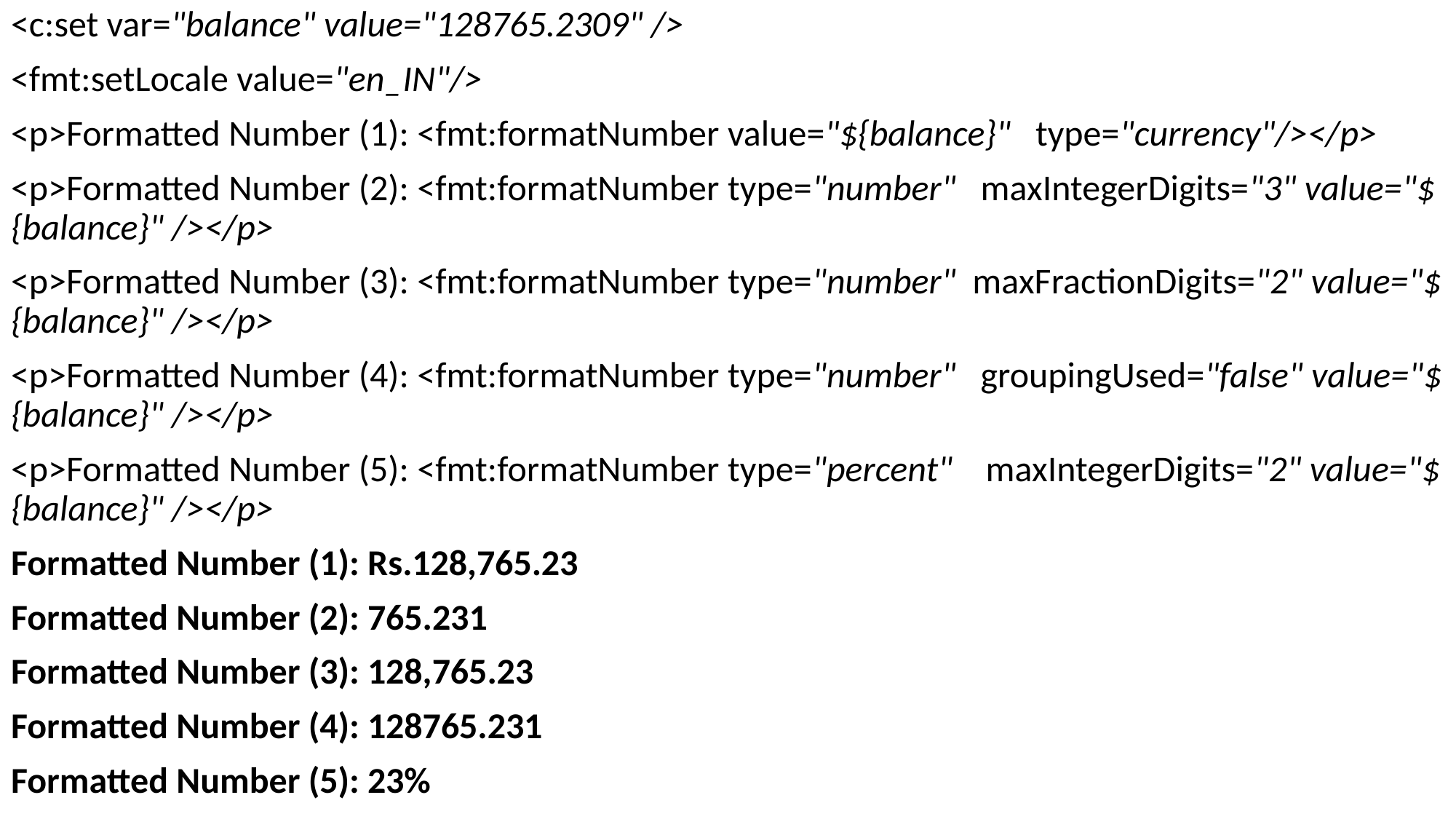

<c:set var="balance" value="128765.2309" />
<fmt:setLocale value="en_IN"/>
<p>Formatted Number (1): <fmt:formatNumber value="${balance}"   type="currency"/></p>
<p>Formatted Number (2): <fmt:formatNumber type="number"   maxIntegerDigits="3" value="${balance}" /></p>
<p>Formatted Number (3): <fmt:formatNumber type="number"  maxFractionDigits="2" value="${balance}" /></p>
<p>Formatted Number (4): <fmt:formatNumber type="number"   groupingUsed="false" value="${balance}" /></p>
<p>Formatted Number (5): <fmt:formatNumber type="percent"    maxIntegerDigits="2" value="${balance}" /></p>
Formatted Number (1): Rs.128,765.23
Formatted Number (2): 765.231
Formatted Number (3): 128,765.23
Formatted Number (4): 128765.231
Formatted Number (5): 23%